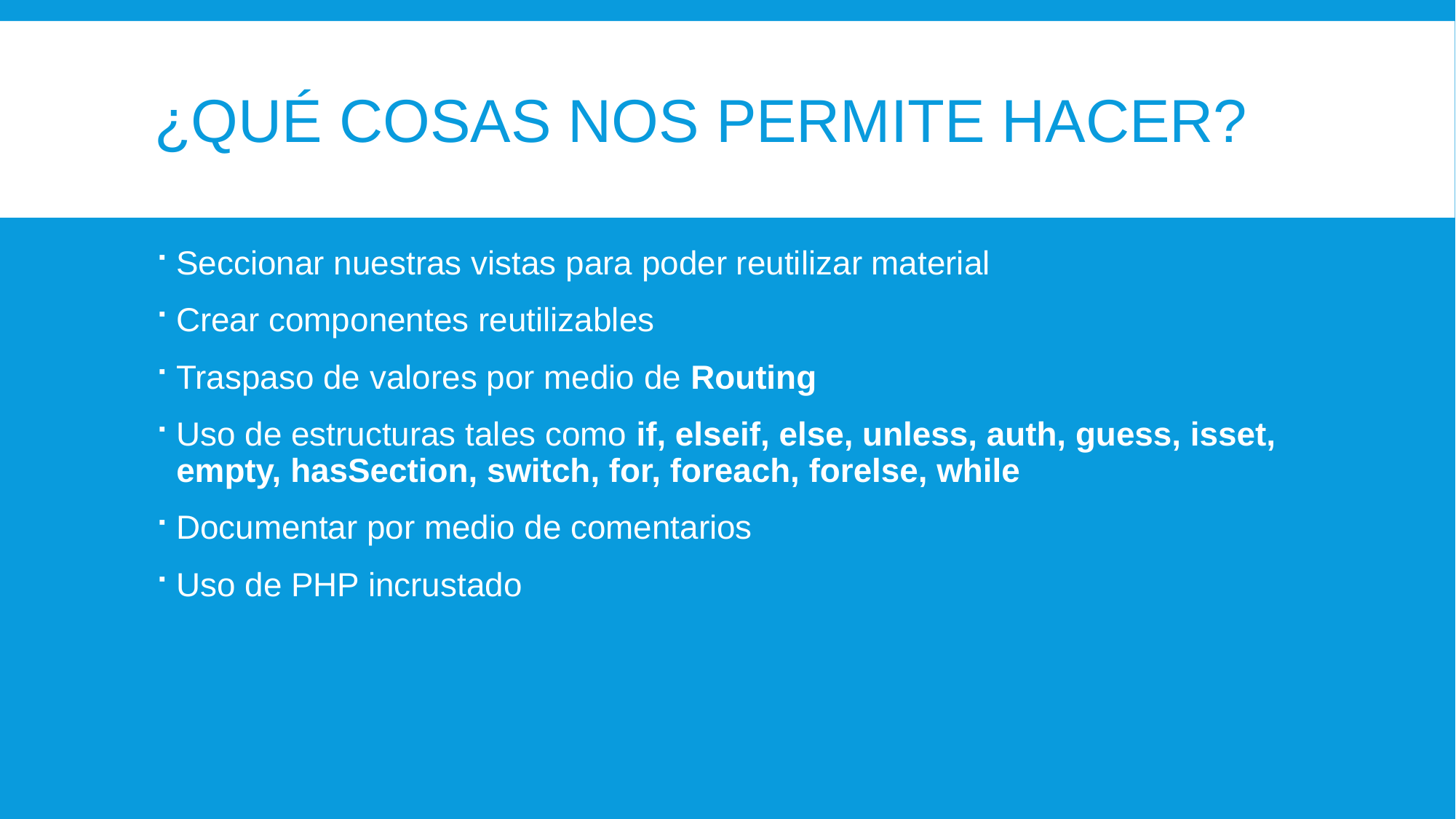

# ¿Qué cosas nos permite hacer?
Seccionar nuestras vistas para poder reutilizar material
Crear componentes reutilizables
Traspaso de valores por medio de Routing
Uso de estructuras tales como if, elseif, else, unless, auth, guess, isset, empty, hasSection, switch, for, foreach, forelse, while
Documentar por medio de comentarios
Uso de PHP incrustado